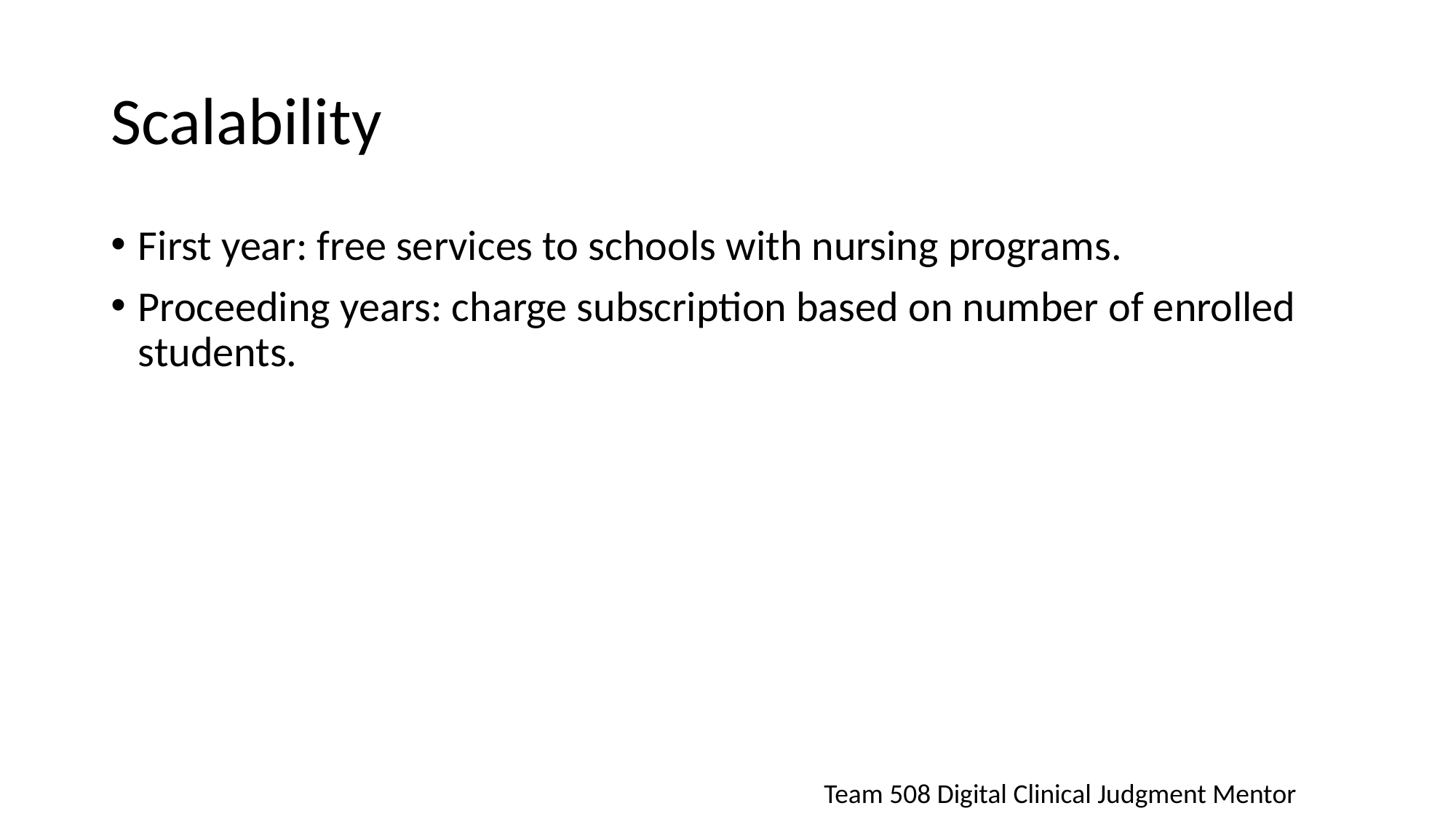

# Scalability
First year: free services to schools with nursing programs.
Proceeding years: charge subscription based on number of enrolled students.
Team 508 Digital Clinical Judgment Mentor